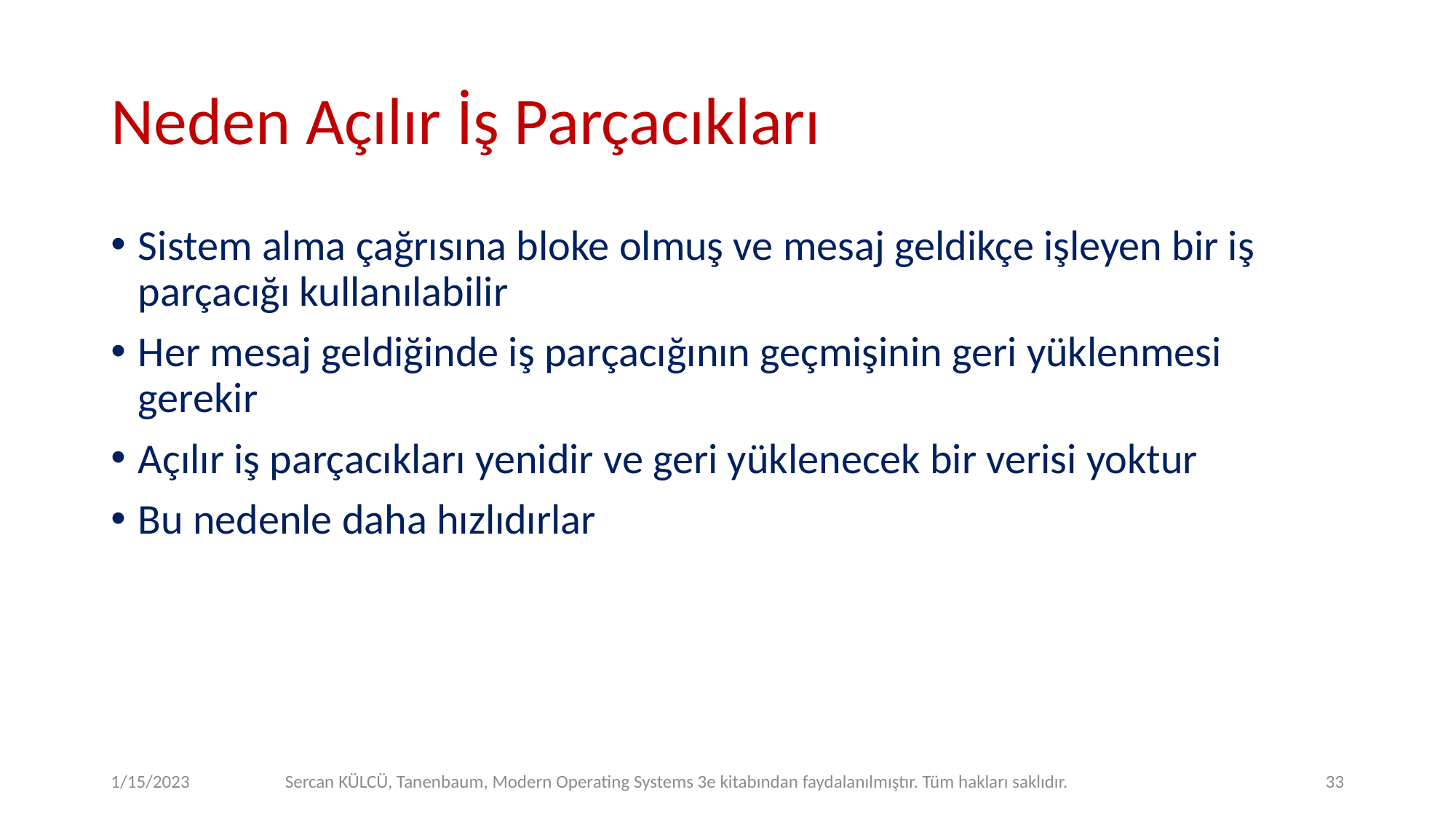

# Neden Açılır İş Parçacıkları
Sistem alma çağrısına bloke olmuş ve mesaj geldikçe işleyen bir iş parçacığı kullanılabilir
Her mesaj geldiğinde iş parçacığının geçmişinin geri yüklenmesi gerekir
Açılır iş parçacıkları yenidir ve geri yüklenecek bir verisi yoktur
Bu nedenle daha hızlıdırlar
1/15/2023
Sercan KÜLCÜ, Tanenbaum, Modern Operating Systems 3e kitabından faydalanılmıştır. Tüm hakları saklıdır.
33